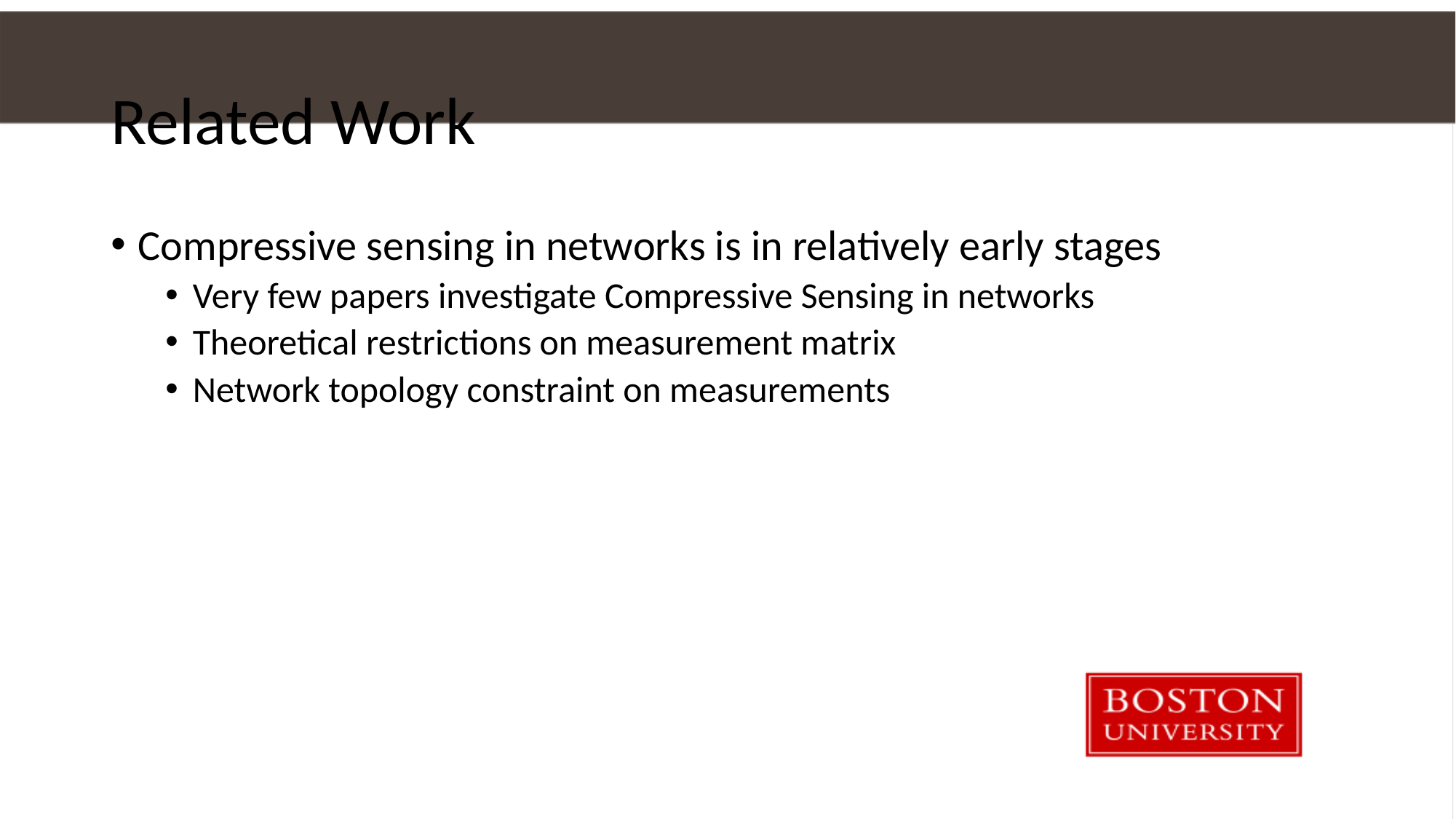

# Related Work
Compressive sensing in networks is in relatively early stages
Very few papers investigate Compressive Sensing in networks
Theoretical restrictions on measurement matrix
Network topology constraint on measurements